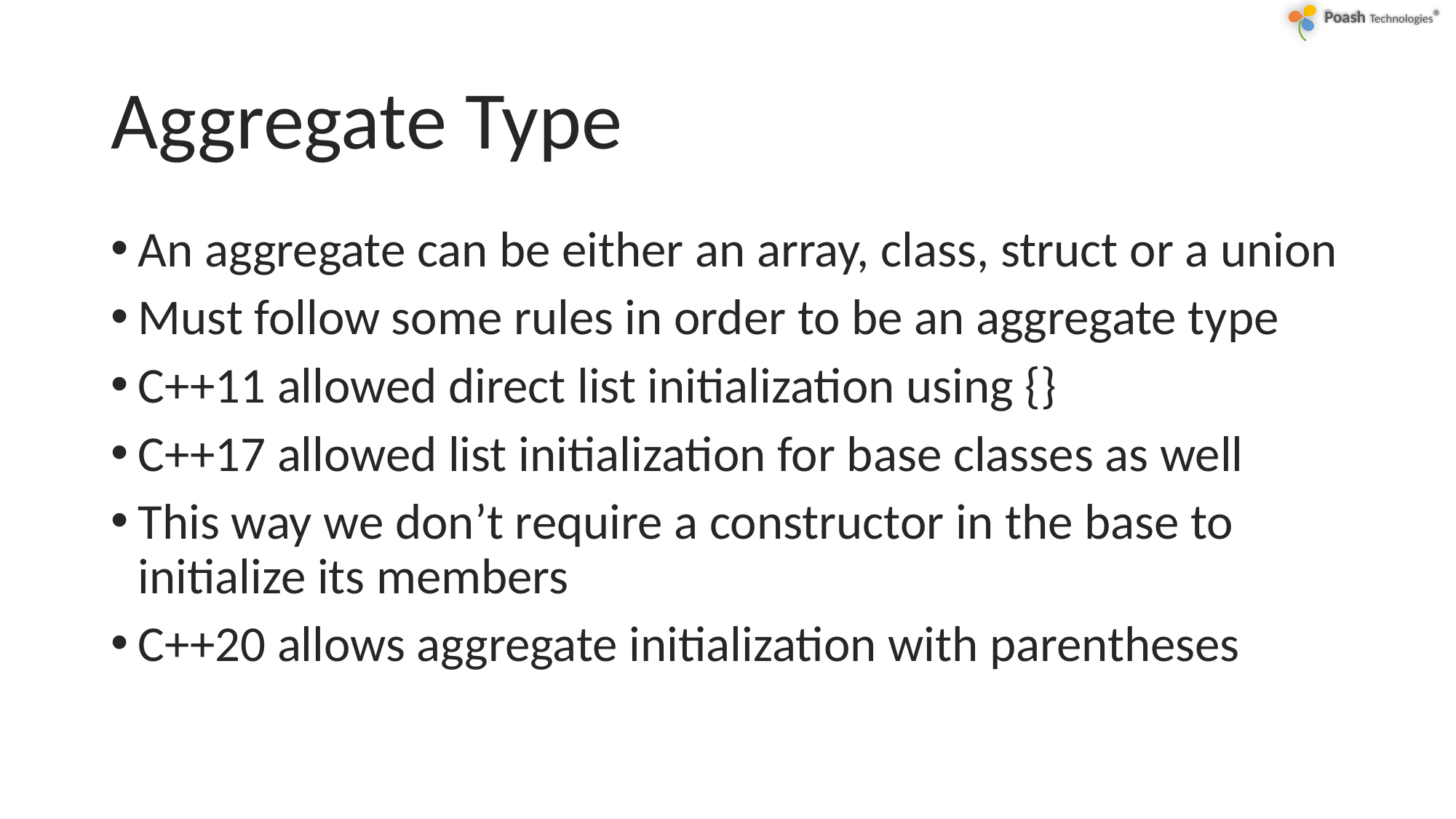

# Aggregate Type
An aggregate can be either an array, class, struct or a union
Must follow some rules in order to be an aggregate type
C++11 allowed direct list initialization using {}
C++17 allowed list initialization for base classes as well
This way we don’t require a constructor in the base to initialize its members
C++20 allows aggregate initialization with parentheses